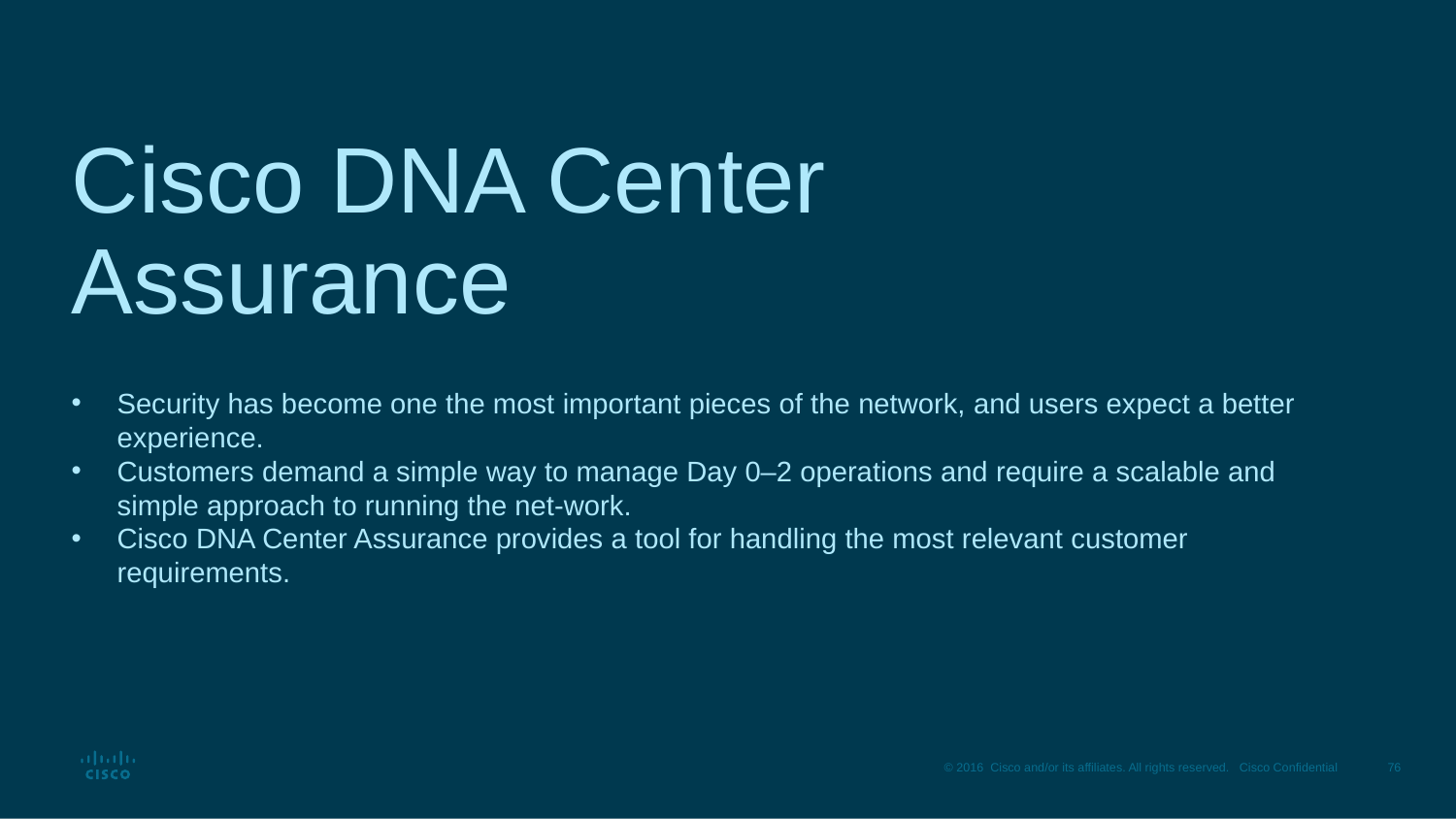

# Cisco DNA Center Assurance
Security has become one the most important pieces of the network, and users expect a better experience.
Customers demand a simple way to manage Day 0–2 operations and require a scalable and simple approach to running the net-work.
Cisco DNA Center Assurance provides a tool for handling the most relevant customer requirements.